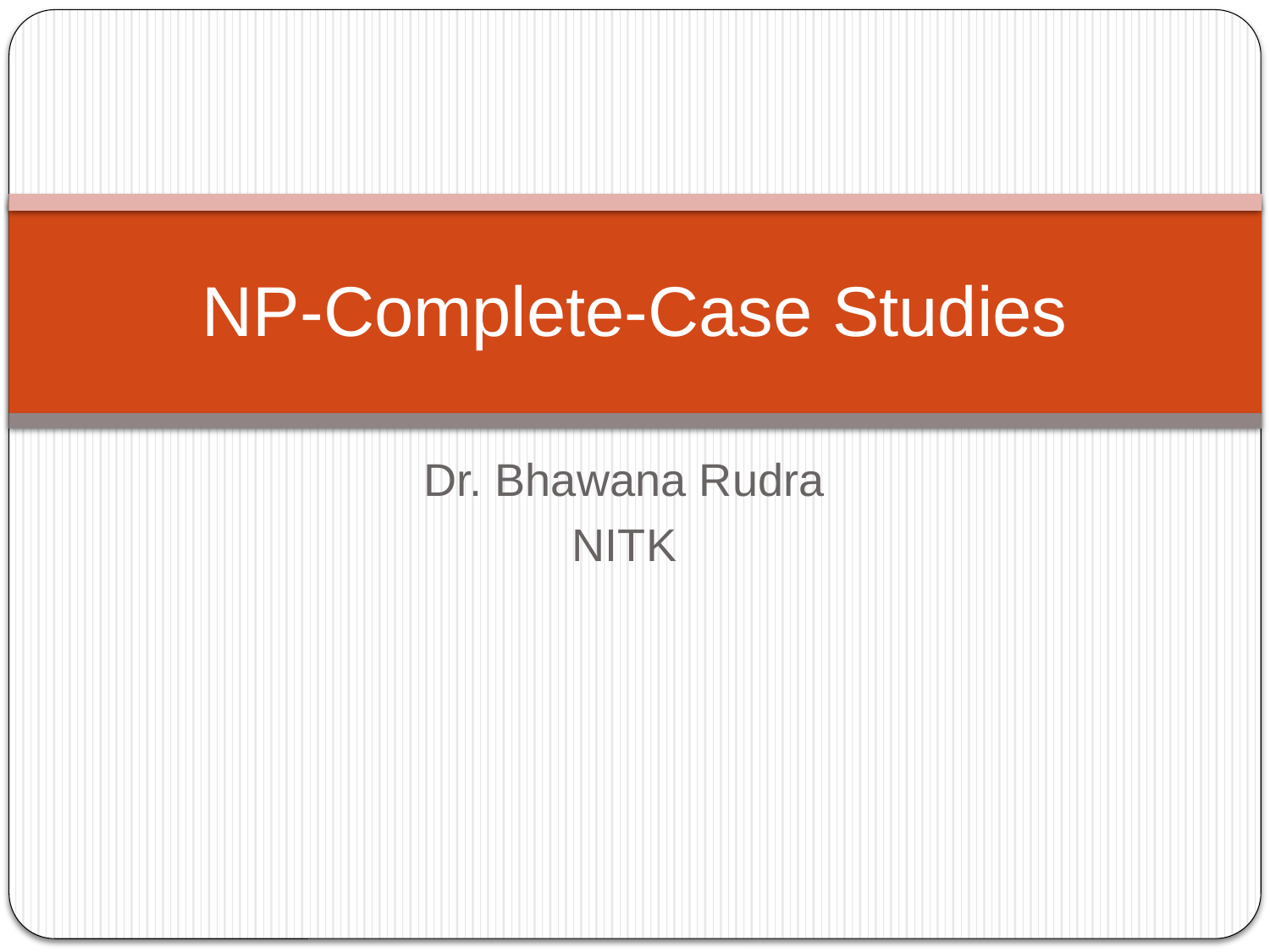

# NP-Complete-Case Studies
Dr. Bhawana Rudra
NITK